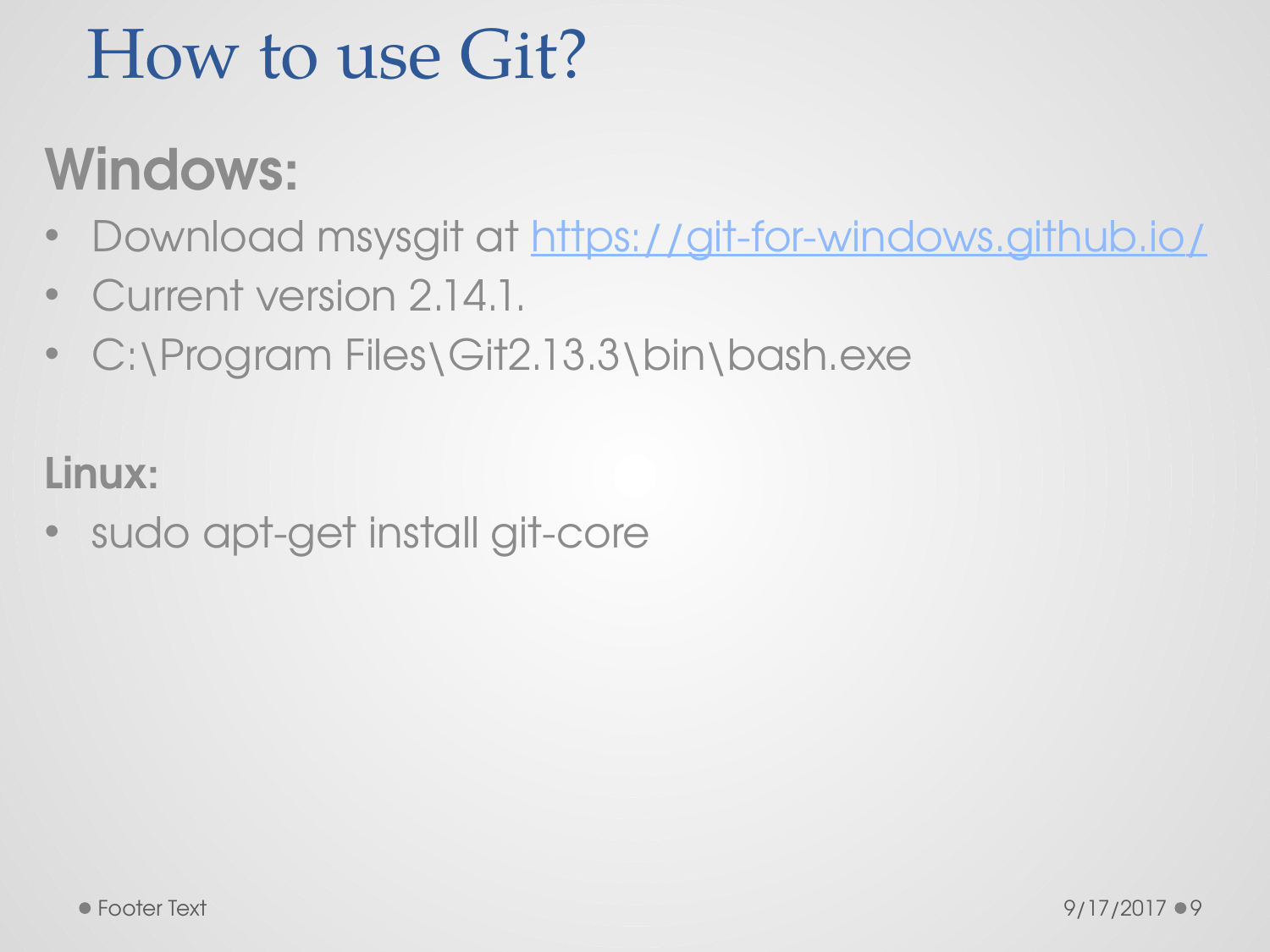

# How to use Git?
Windows:
Download msysgit at https://git-for-windows.github.io/
Current version 2.14.1.
C:\Program Files\Git2.13.3\bin\bash.exe

Linux:
sudo apt-get install git-core

Footer Text
9/17/2017
9